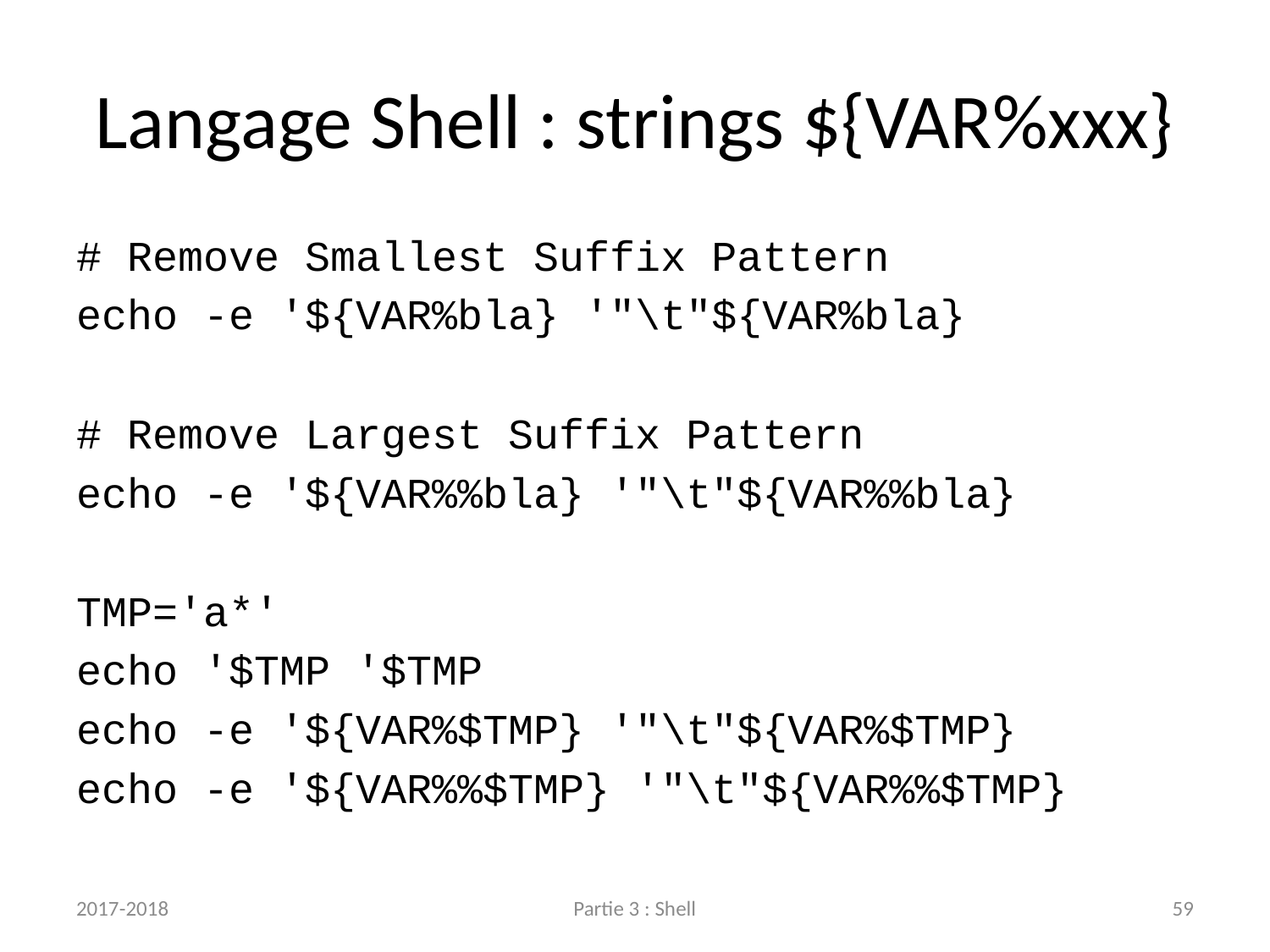

# Langage Shell : strings ${VAR%xxx}
# Remove Smallest Suffix Pattern
echo -e '${VAR%bla} '"\t"${VAR%bla}

# Remove Largest Suffix Pattern
echo -e '${VAR%%bla} '"\t"${VAR%%bla}

TMP='a*'
echo '$TMP '$TMP
echo -e '${VAR%$TMP} '"\t"${VAR%$TMP}
echo -e '${VAR%%$TMP} '"\t"${VAR%%$TMP}
2017-2018
Partie 3 : Shell
59